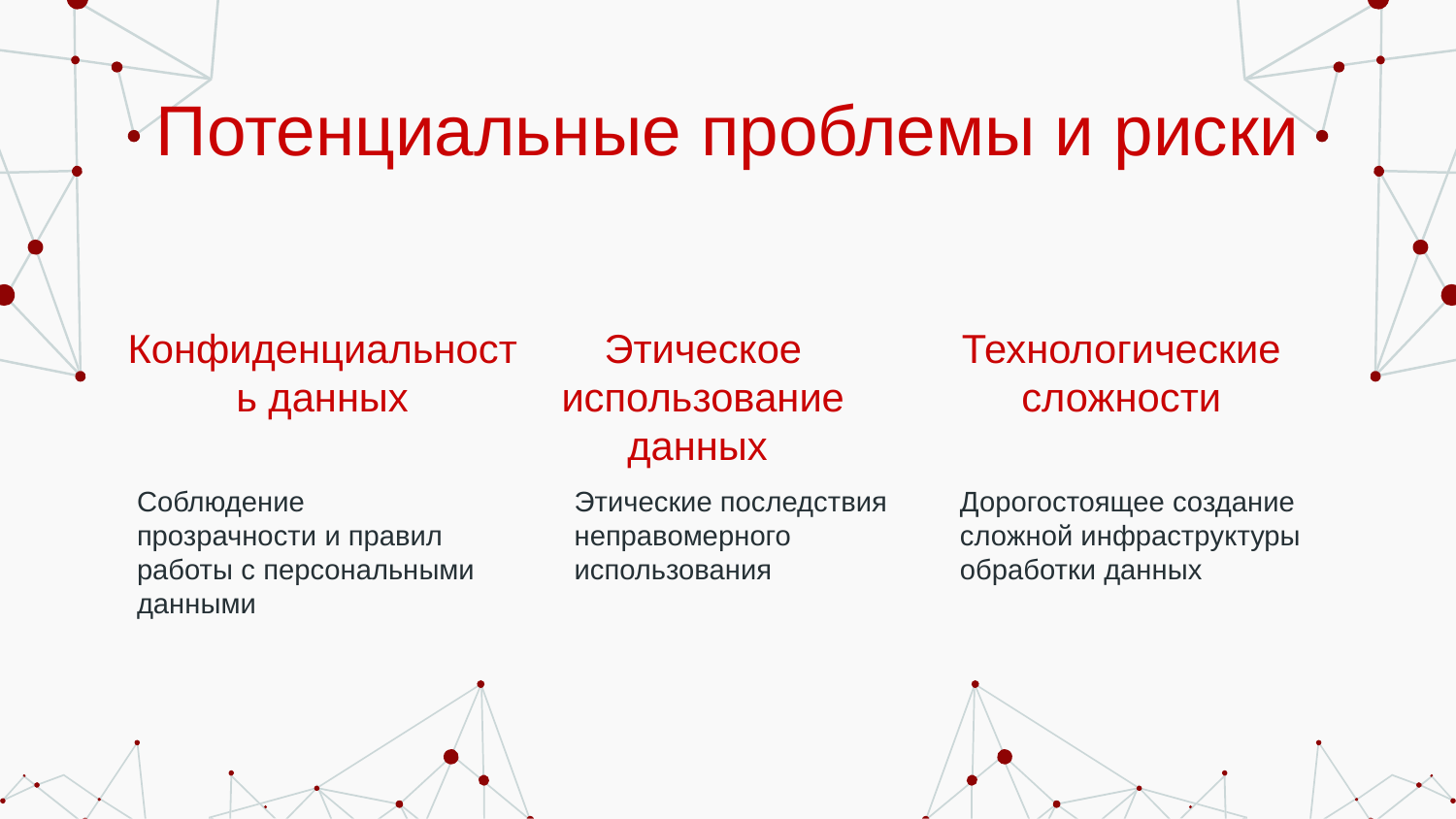

# Потенциальные проблемы и риски
Конфиденциальность данных
Этическое использование данных
Технологические сложности
Соблюдение прозрачности и правил работы с персональными данными
Этические последствия неправомерного использования
Дорогостоящее создание сложной инфраструктуры обработки данных